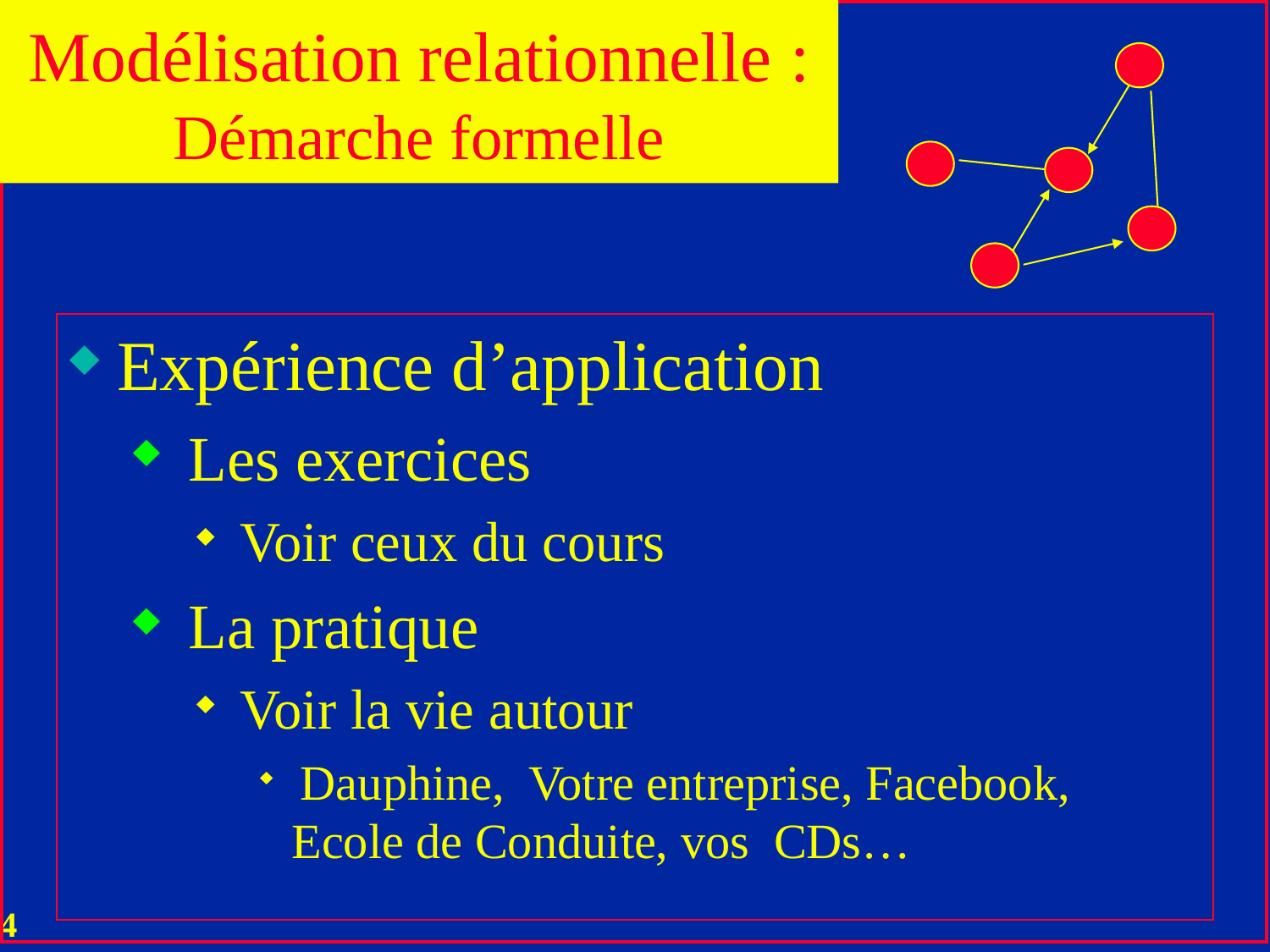

Modélisation relationnelle : Démarche formelle

Expérience d’application
 Les exercices
 Voir ceux du cours
 La pratique
 Voir la vie autour
 Dauphine,  Votre entreprise, Facebook,  Ecole de Conduite, vos  CDs…